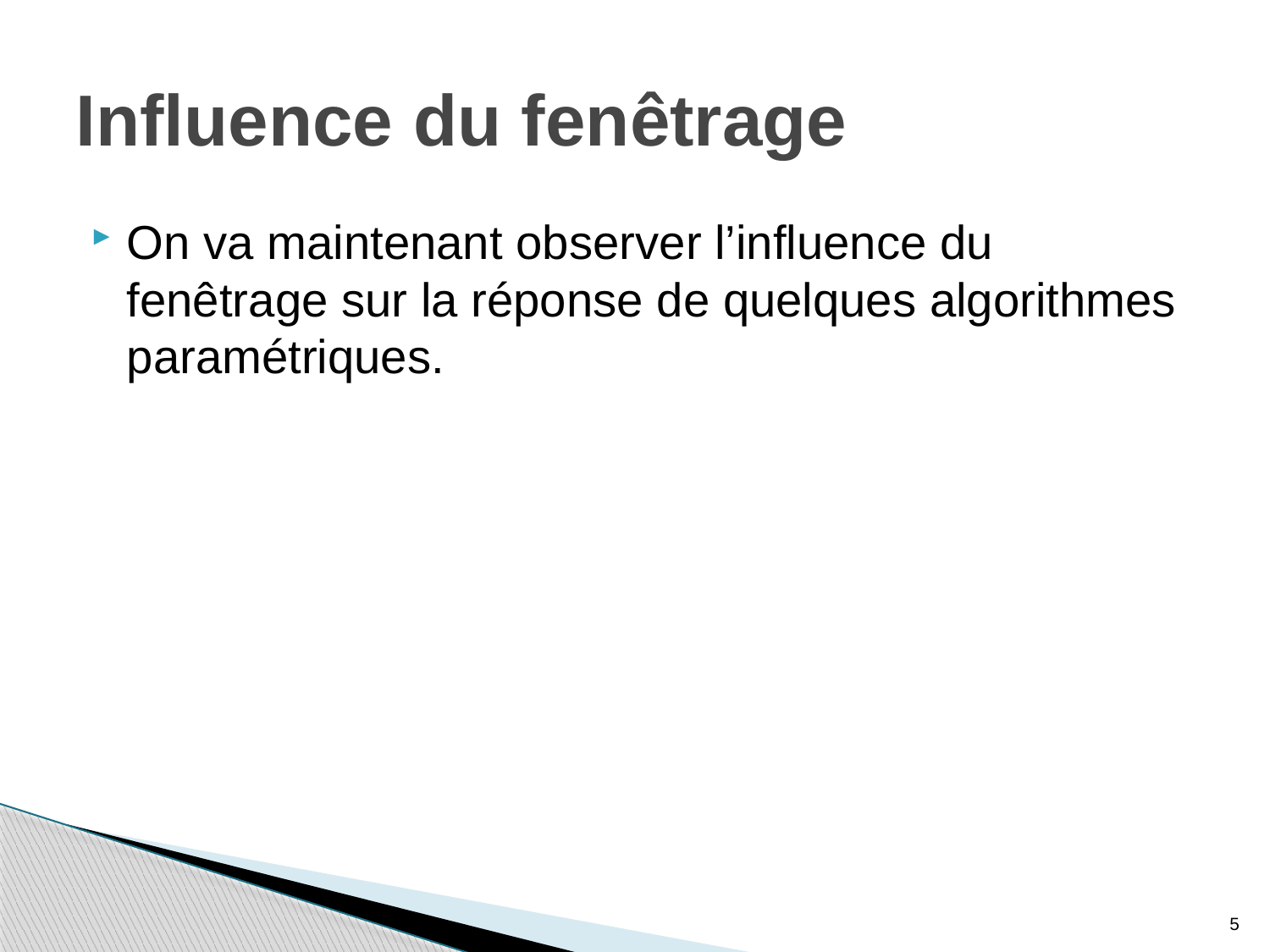

# Influence du fenêtrage
On va maintenant observer l’influence du fenêtrage sur la réponse de quelques algorithmes paramétriques.
5